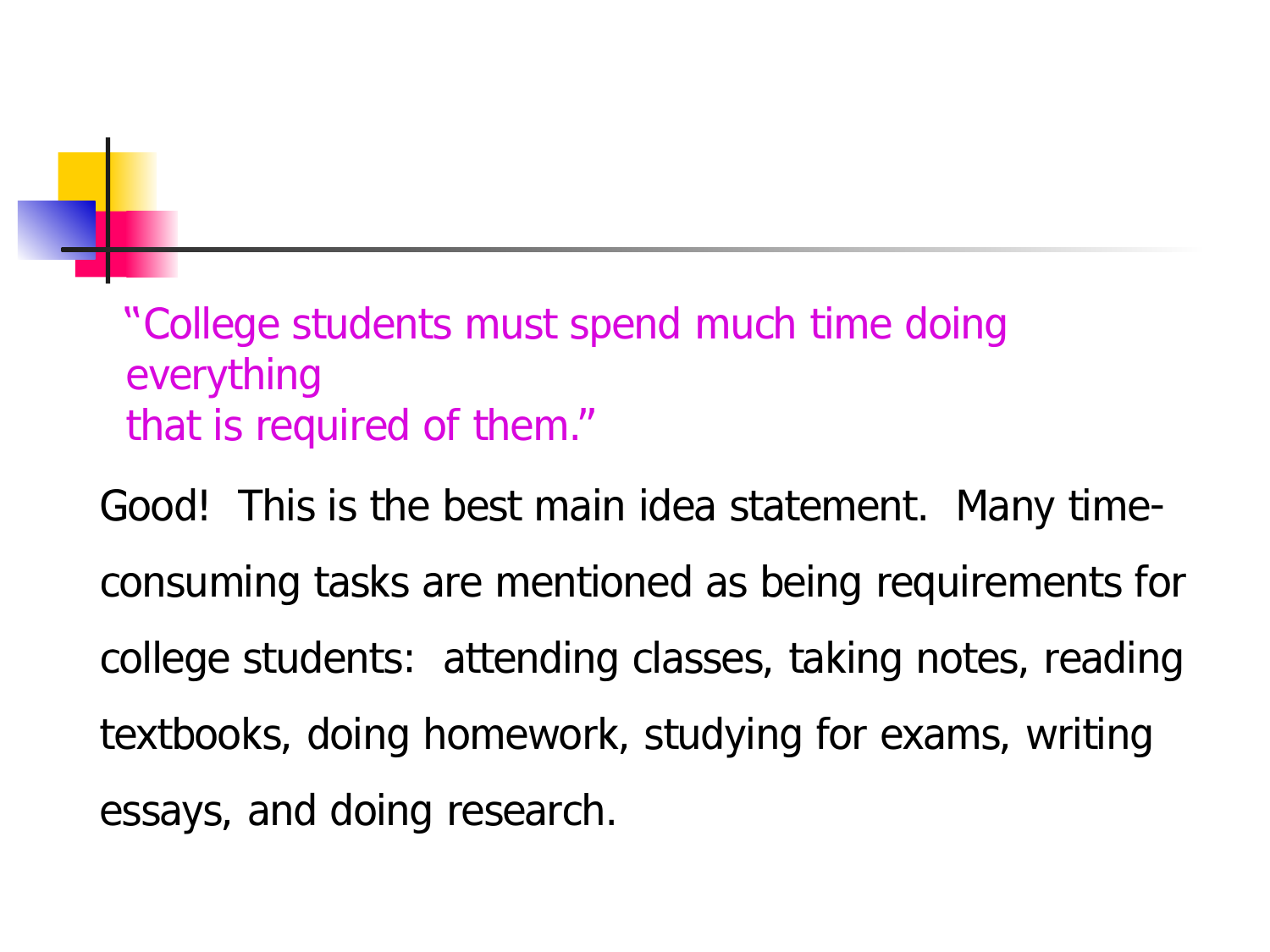

“College students must spend much time doing everything
that is required of them.”
Good!  This is the best main idea statement.  Many time-
consuming tasks are mentioned as being requirements for
college students:  attending classes, taking notes, reading
textbooks, doing homework, studying for exams, writing
essays, and doing research.